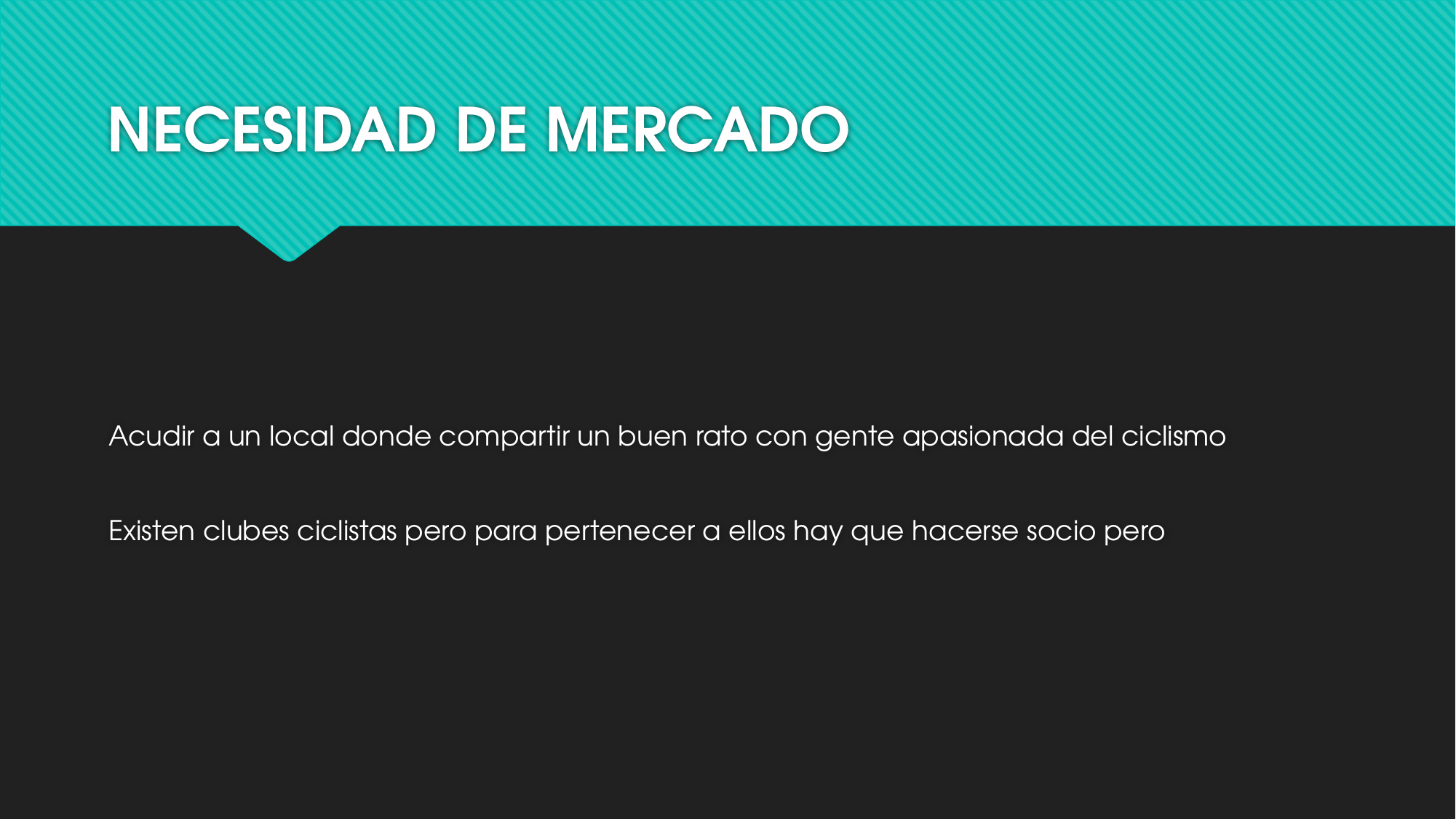

# NECESIDAD DE MERCADO
Acudir a un local donde compartir un buen rato con gente apasionada del ciclismo

Existen clubes ciclistas pero para pertenecer a ellos hay que hacerse socio pero